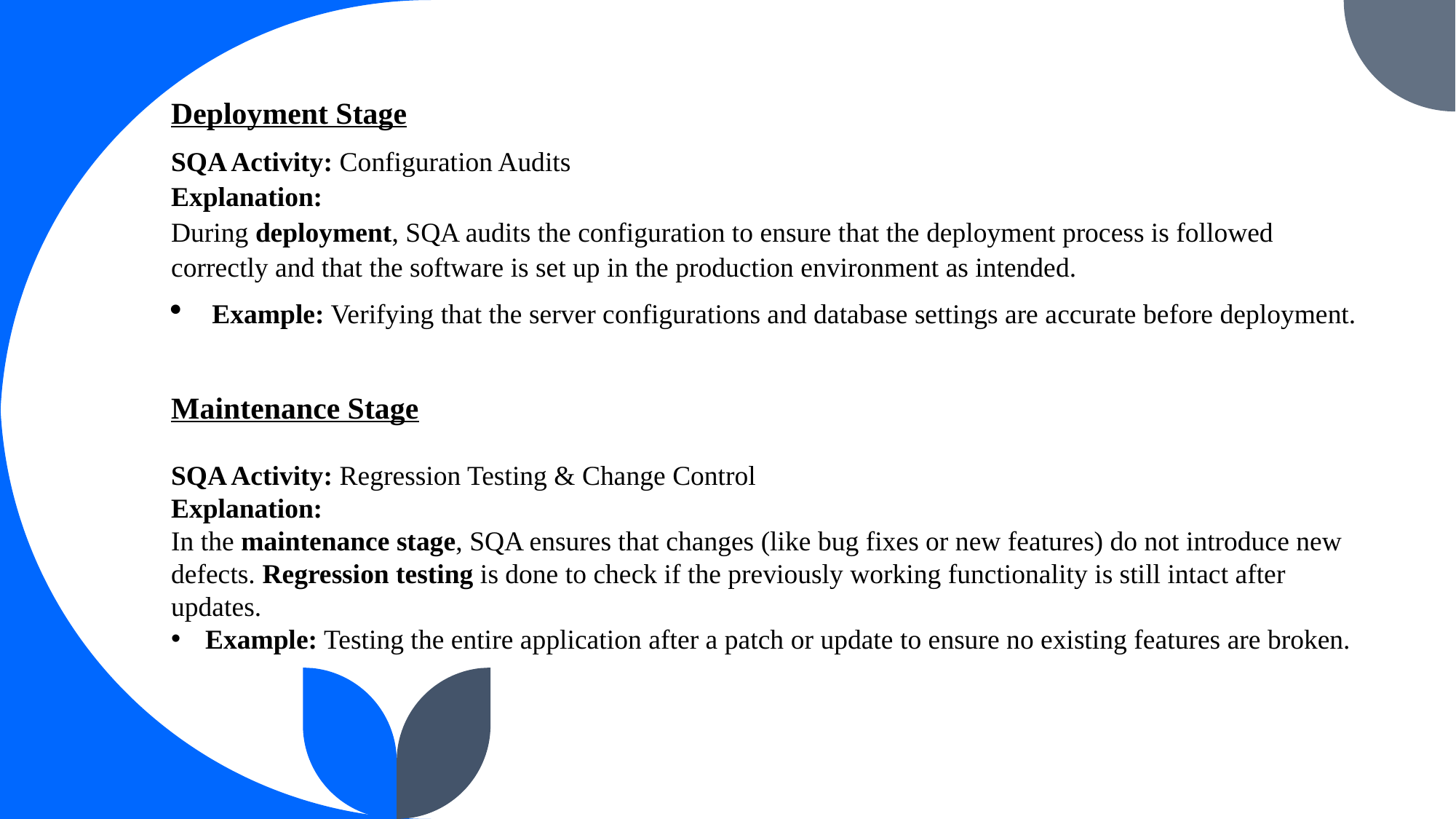

Deployment Stage
SQA Activity: Configuration Audits
Explanation:
During deployment, SQA audits the configuration to ensure that the deployment process is followed correctly and that the software is set up in the production environment as intended.
Example: Verifying that the server configurations and database settings are accurate before deployment.

Maintenance Stage

SQA Activity: Regression Testing & Change Control
Explanation:
In the maintenance stage, SQA ensures that changes (like bug fixes or new features) do not introduce new defects. Regression testing is done to check if the previously working functionality is still intact after updates.
Example: Testing the entire application after a patch or update to ensure no existing features are broken.